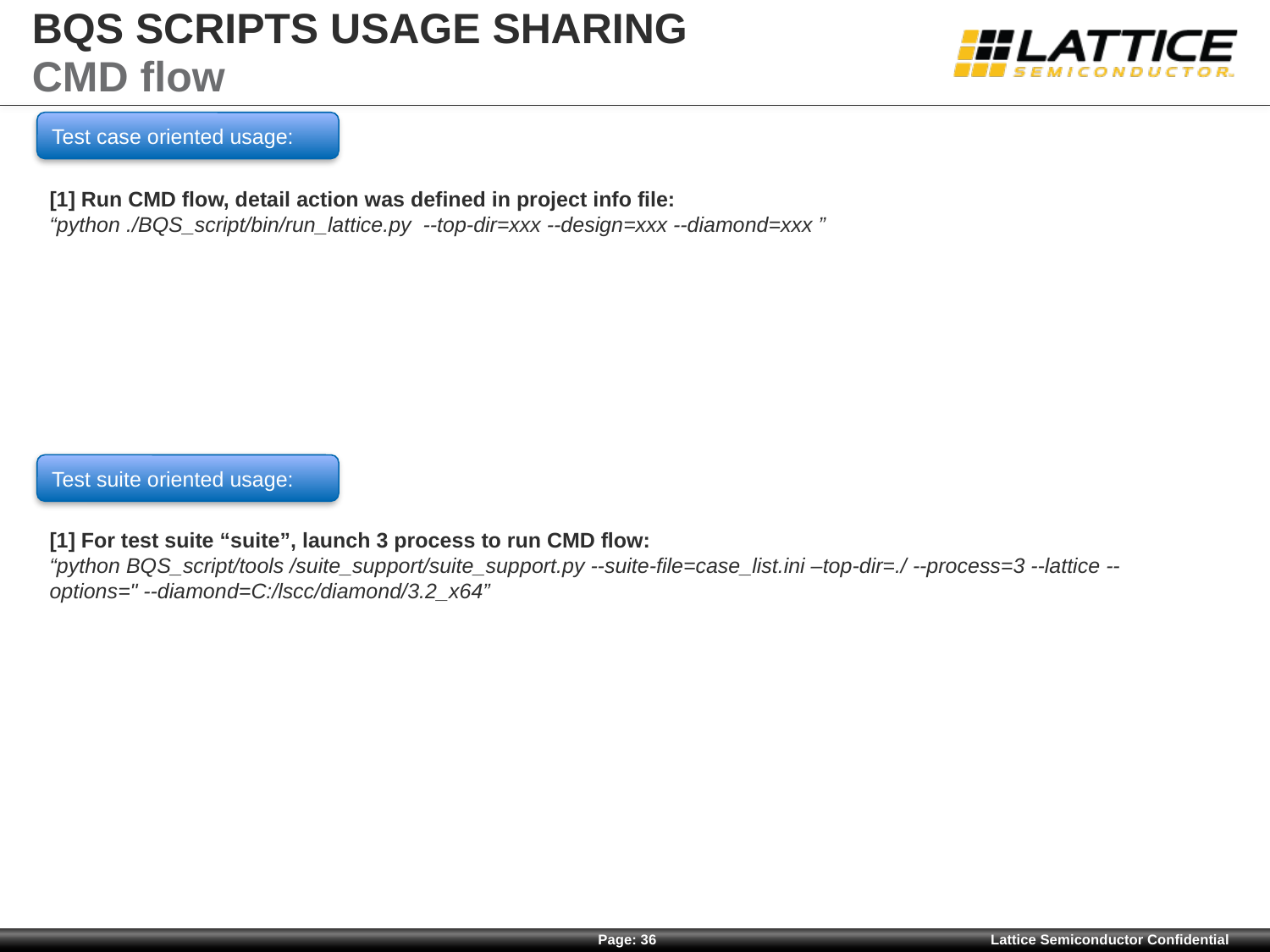

# BQS SCRIPTS USAGE SHARING
CMD flow

Test case oriented usage:
[1] Run CMD flow, detail action was defined in project info file:
“python ./BQS_script/bin/run_lattice.py  --top-dir=xxx --design=xxx --diamond=xxx ”
Test suite oriented usage:
[1] For test suite “suite”, launch 3 process to run CMD flow:
“python BQS_script/tools /suite_support/suite_support.py --suite-file=case_list.ini –top-dir=./ --process=3 --lattice --options=" --diamond=C:/lscc/diamond/3.2_x64”